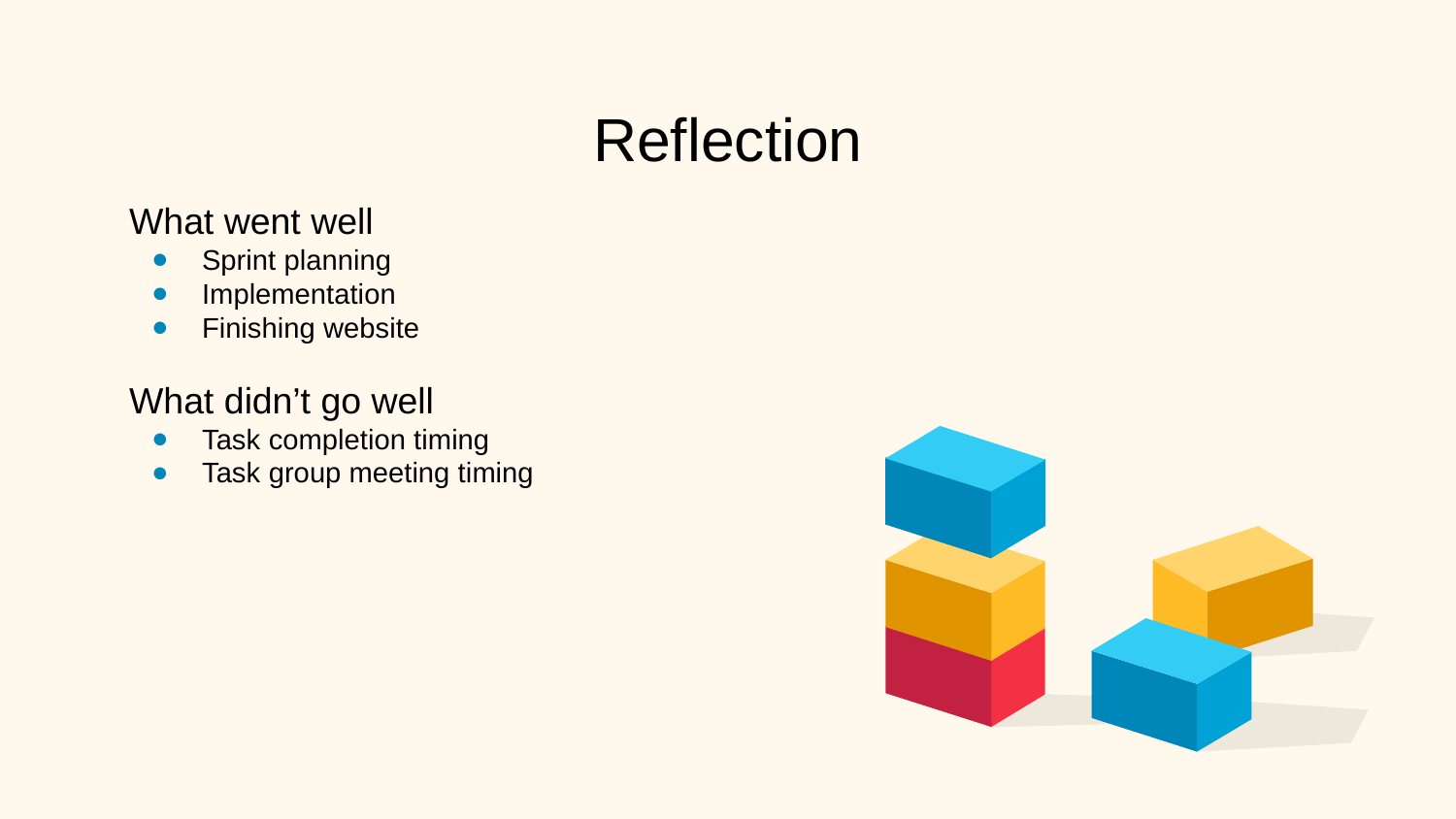

# Reflection
What went well
Sprint planning
Implementation
Finishing website

What didn’t go well
Task completion timing
Task group meeting timing